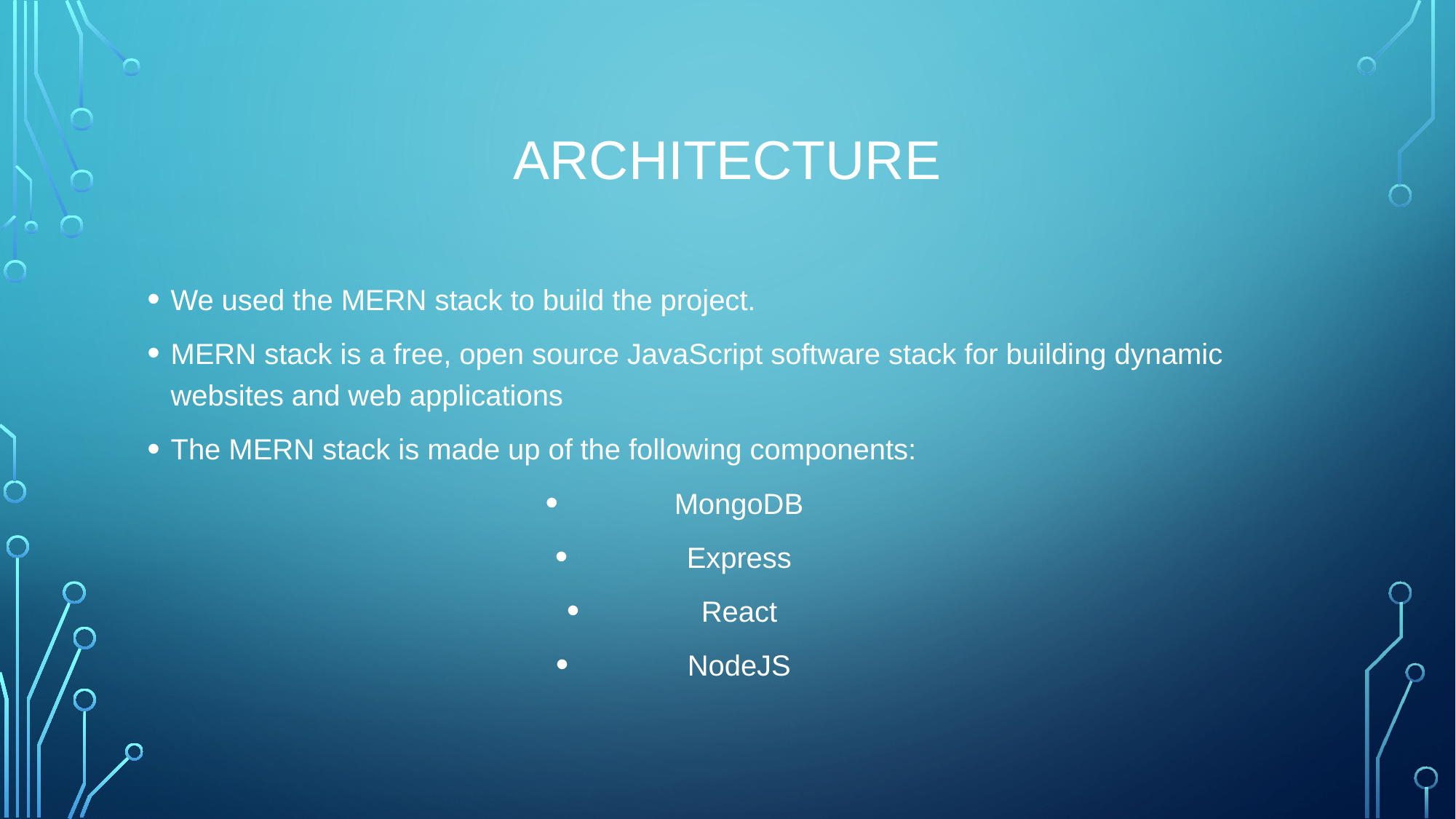

# Architecture
We used the MERN stack to build the project.
MERN stack is a free, open source JavaScript software stack for building dynamic websites and web applications
The MERN stack is made up of the following components:
MongoDB
Express
React
NodeJS